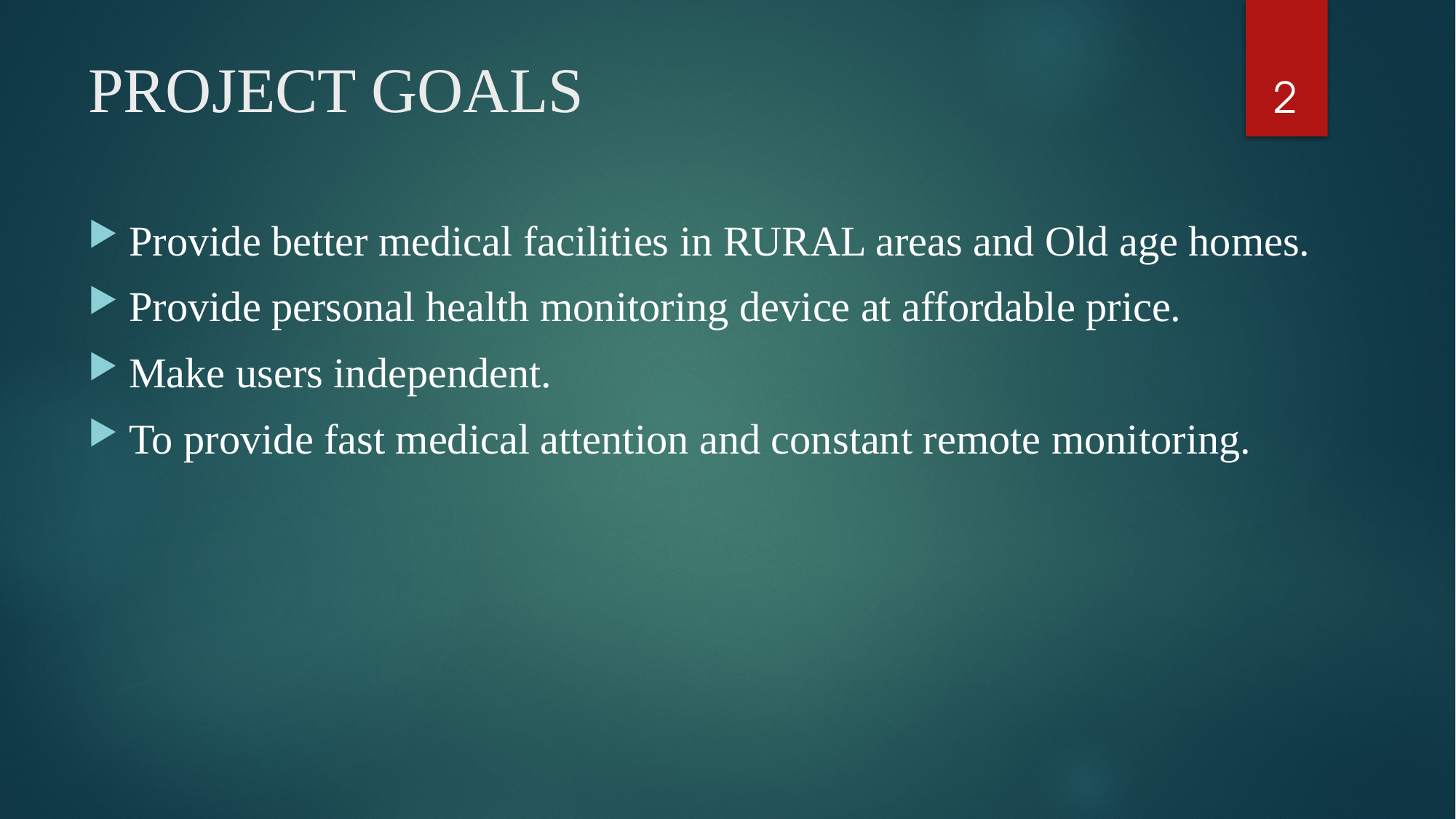

2
# PROJECT GOALS
Provide better medical facilities in RURAL areas and Old age homes.
Provide personal health monitoring device at affordable price.
Make users independent.
To provide fast medical attention and constant remote monitoring.